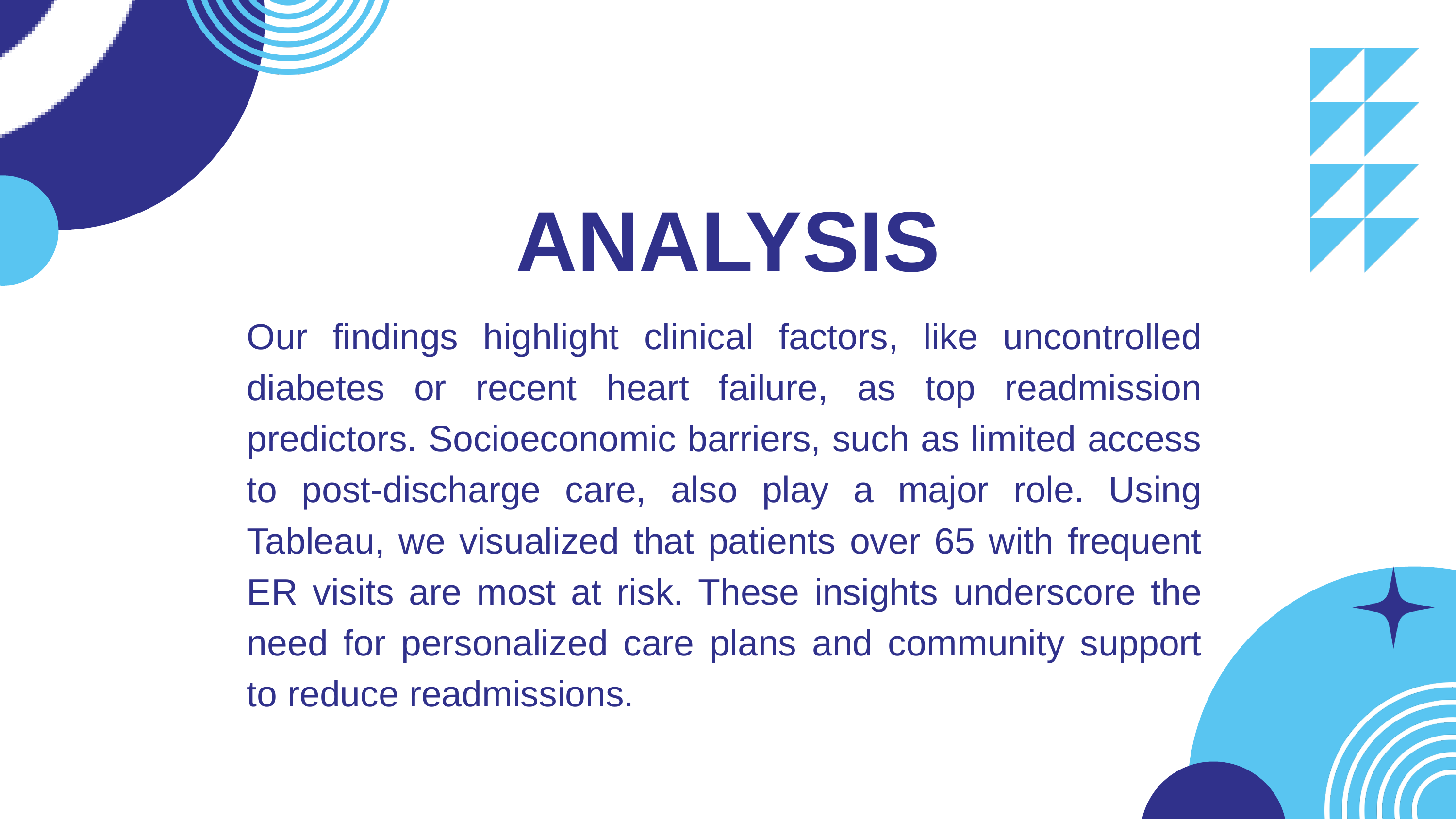

ANALYSIS

Our findings highlight clinical factors, like uncontrolled diabetes or recent heart failure, as top readmission predictors. Socioeconomic barriers, such as limited access to post-discharge care, also play a major role. Using Tableau, we visualized that patients over 65 with frequent ER visits are most at risk. These insights underscore the need for personalized care plans and community support to reduce readmissions.